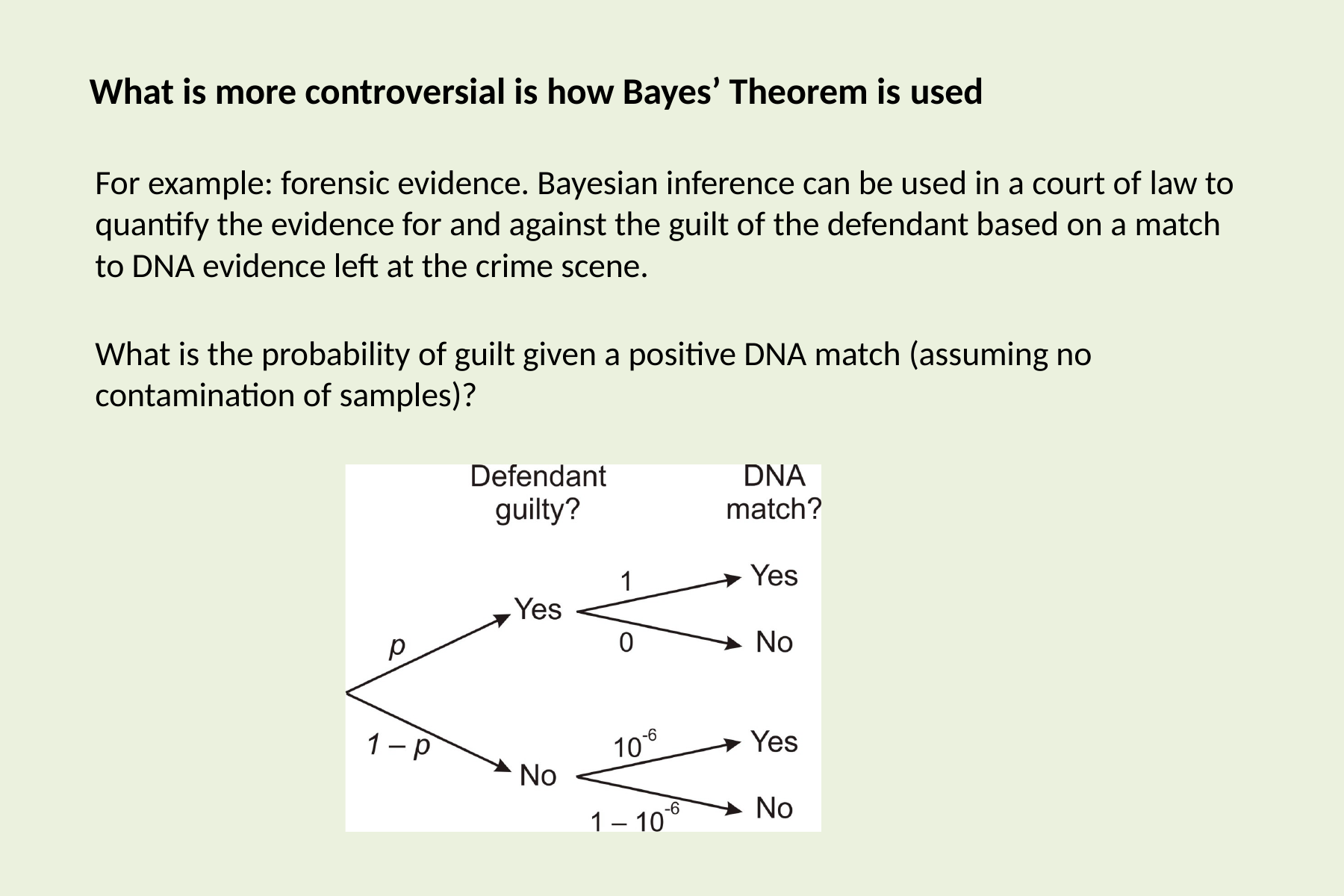

# What is more controversial is how Bayes’ Theorem is used
For example: forensic evidence. Bayesian inference can be used in a court of law to  quantify the evidence for and against the guilt of the defendant based on a match  to DNA evidence left at the crime scene.

What is the probability of guilt given a positive DNA match (assuming no  contamination of samples)?